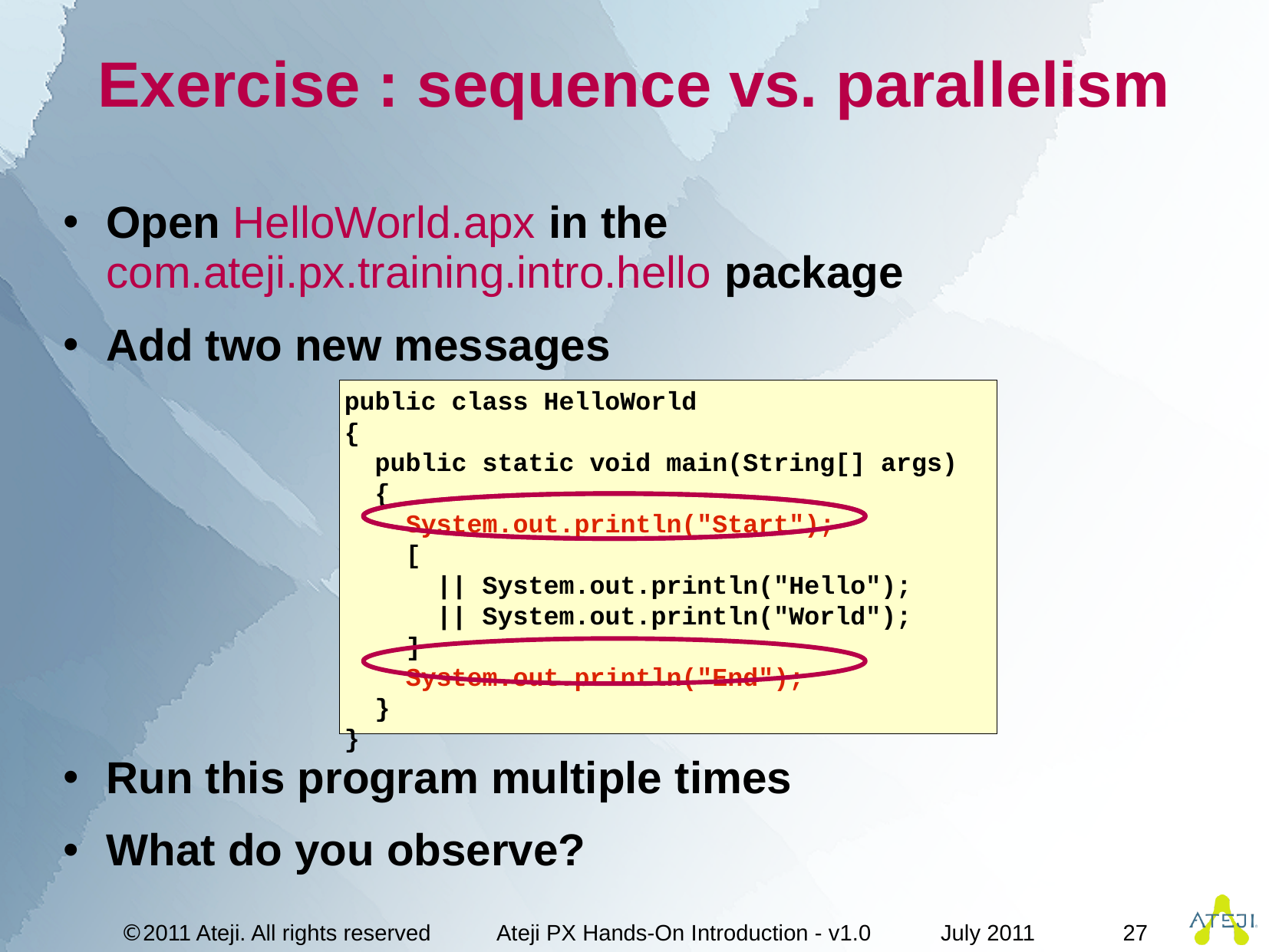

# Exercise : sequence vs. parallelism
Open HelloWorld.apx in the com.ateji.px.training.intro.hello package
Add two new messages

Run this program multiple times
What do you observe?

public class HelloWorld
{
  public static void main(String[] args)
  {
    System.out.println("Start");
    [
      || System.out.println("Hello");
      || System.out.println("World");
    ]
    System.out.println("End");
  }
}